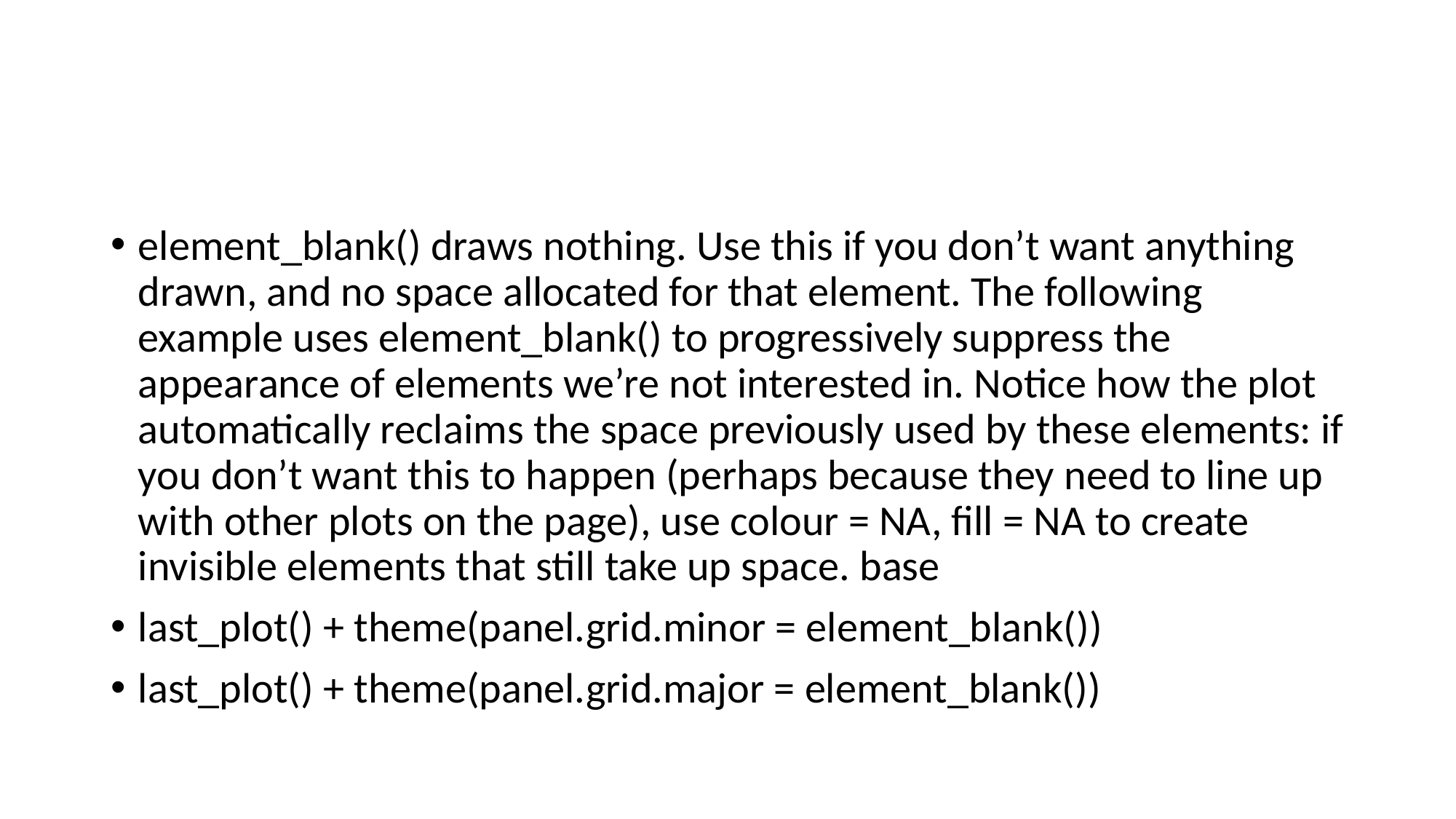

#
element_blank() draws nothing. Use this if you don’t want anything drawn, and no space allocated for that element. The following example uses element_blank() to progressively suppress the appearance of elements we’re not interested in. Notice how the plot automatically reclaims the space previously used by these elements: if you don’t want this to happen (perhaps because they need to line up with other plots on the page), use colour = NA, fill = NA to create invisible elements that still take up space. base
last_plot() + theme(panel.grid.minor = element_blank())
last_plot() + theme(panel.grid.major = element_blank())